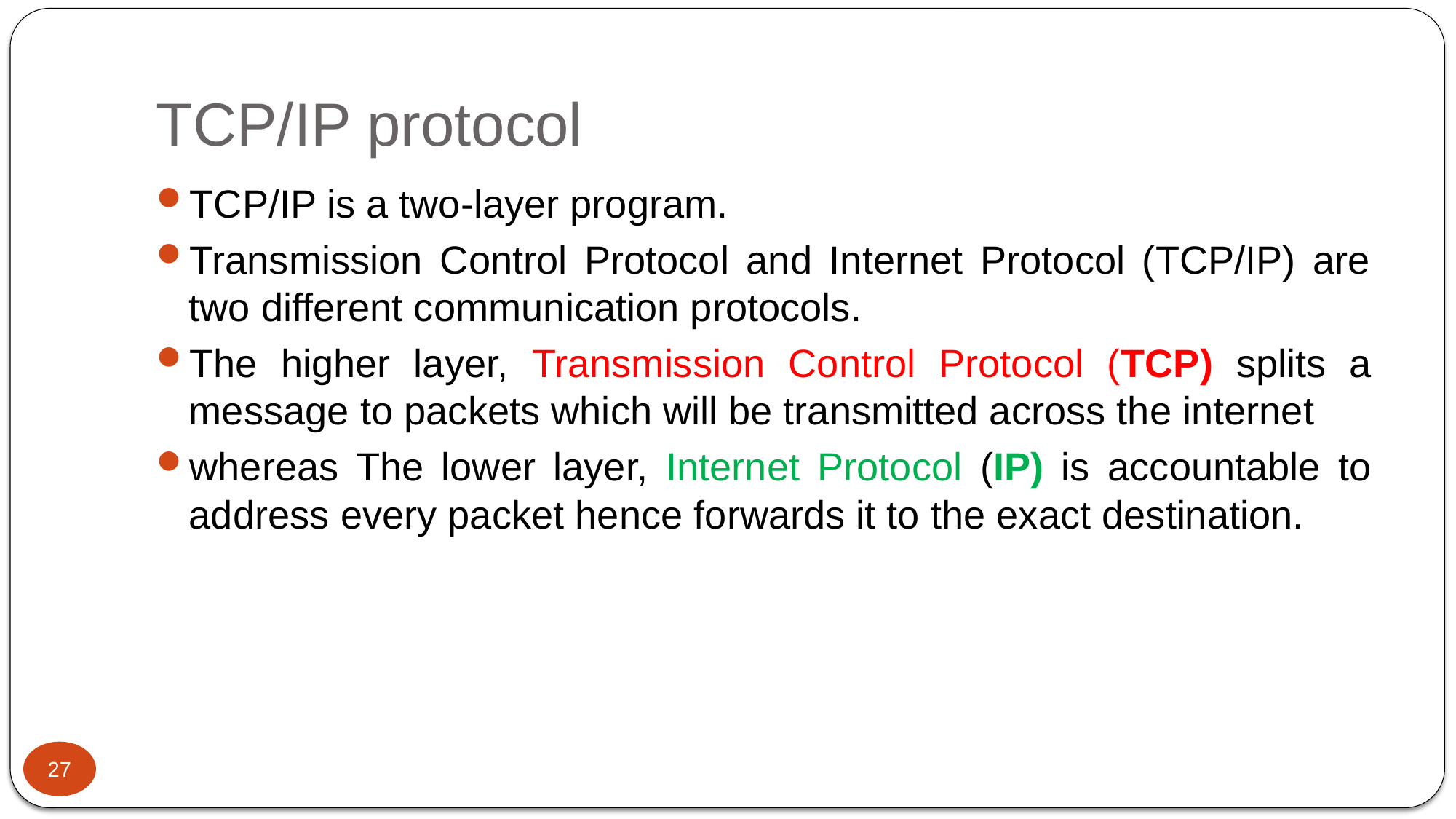

# TCP/IP protocol
TCP/IP is a two-layer program.
Transmission Control Protocol and Internet Protocol (TCP/IP) are two different communication protocols.
The higher layer, Transmission Control Protocol (TCP) splits a message to packets which will be transmitted across the internet
whereas The lower layer, Internet Protocol (IP) is accountable to address every packet hence forwards it to the exact destination.

27